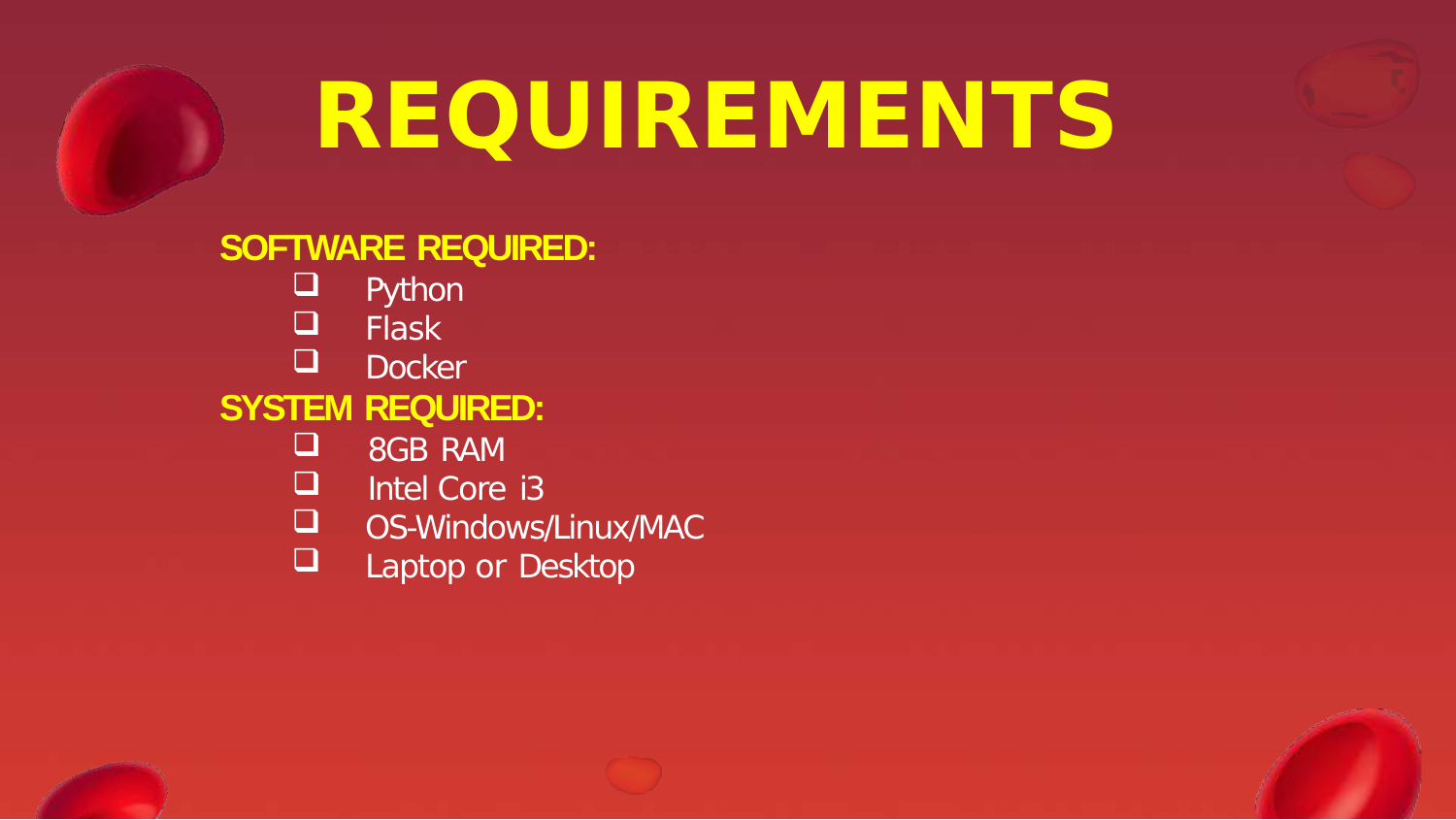

# REQUIREMENTS
SOFTWARE REQUIRED:
Python
Flask
Docker
SYSTEM REQUIRED:
8GB RAM
Intel Core i3
OS-Windows/Linux/MAC
Laptop or Desktop